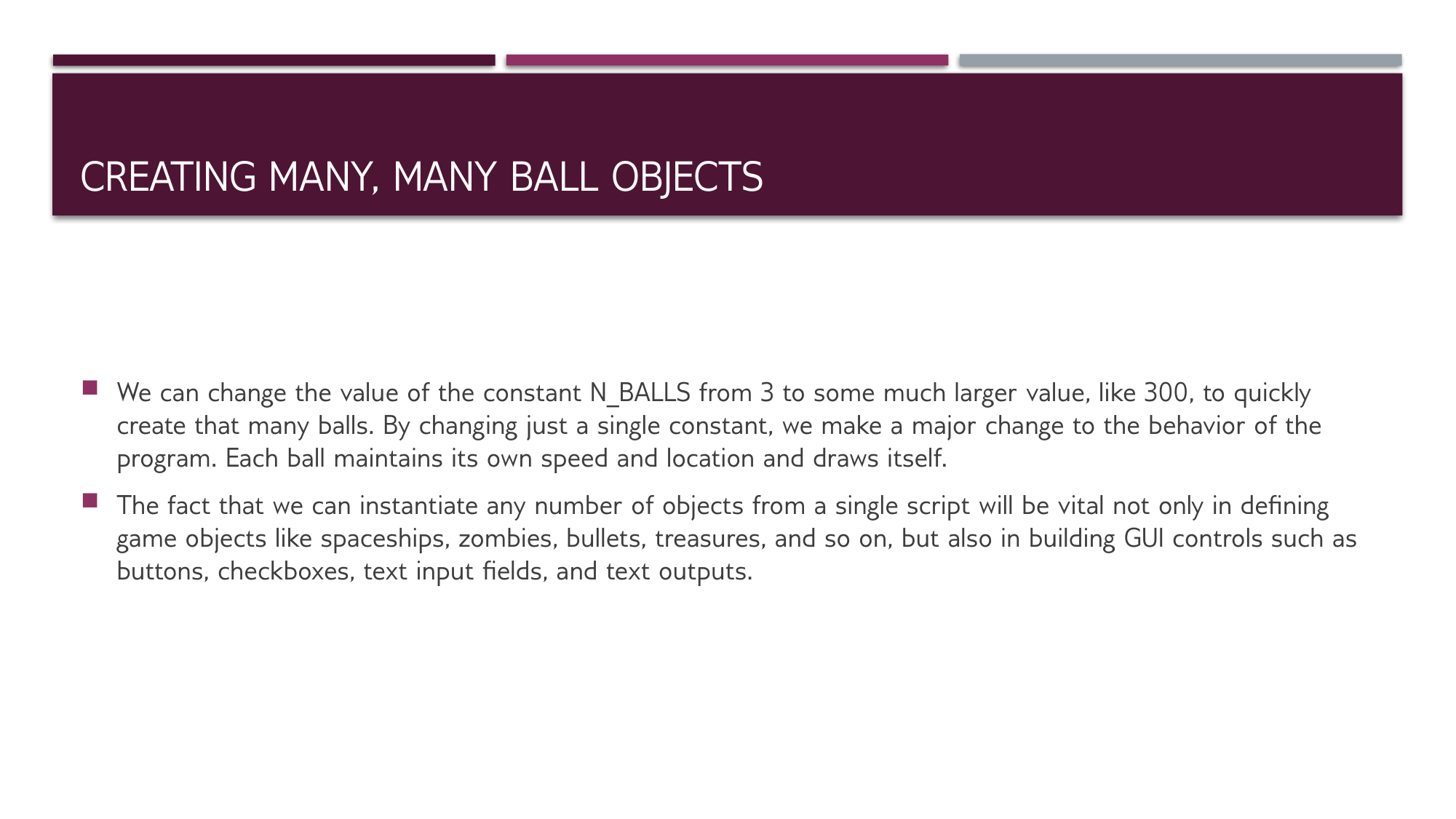

# Creating Many, Many Ball Objects
We can change the value of the constant N_BALLS from 3 to some much larger value, like 300, to quickly create that many balls. By changing just a single constant, we make a major change to the behavior of the program. Each ball maintains its own speed and location and draws itself.
The fact that we can instantiate any number of objects from a single script will be vital not only in defining game objects like spaceships, zombies, bullets, treasures, and so on, but also in building GUI controls such as buttons, checkboxes, text input fields, and text outputs.